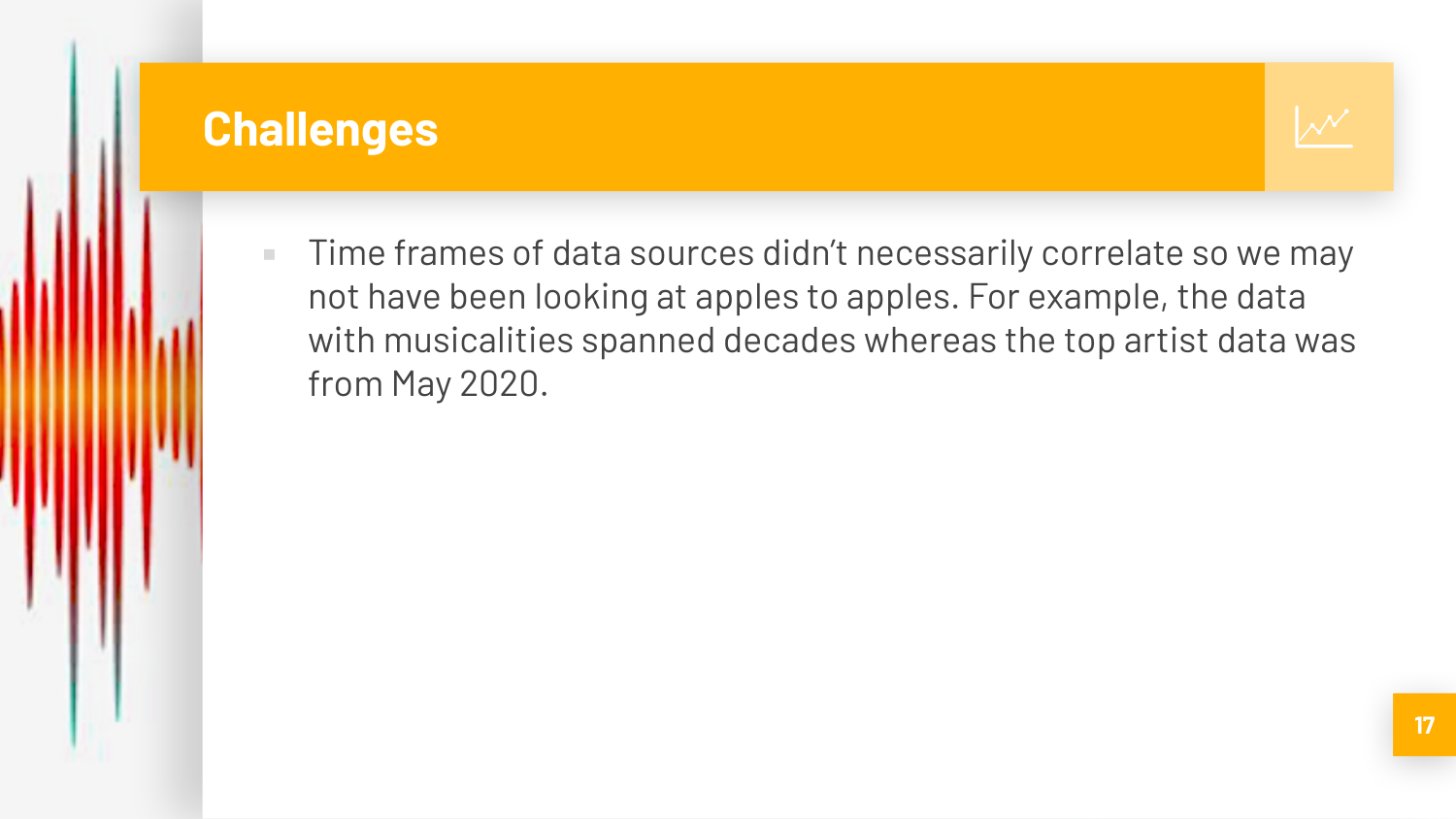

# Challenges

Time frames of data sources didn’t necessarily correlate so we may not have been looking at apples to apples. For example, the data with musicalities spanned decades whereas the top artist data was from May 2020.

17